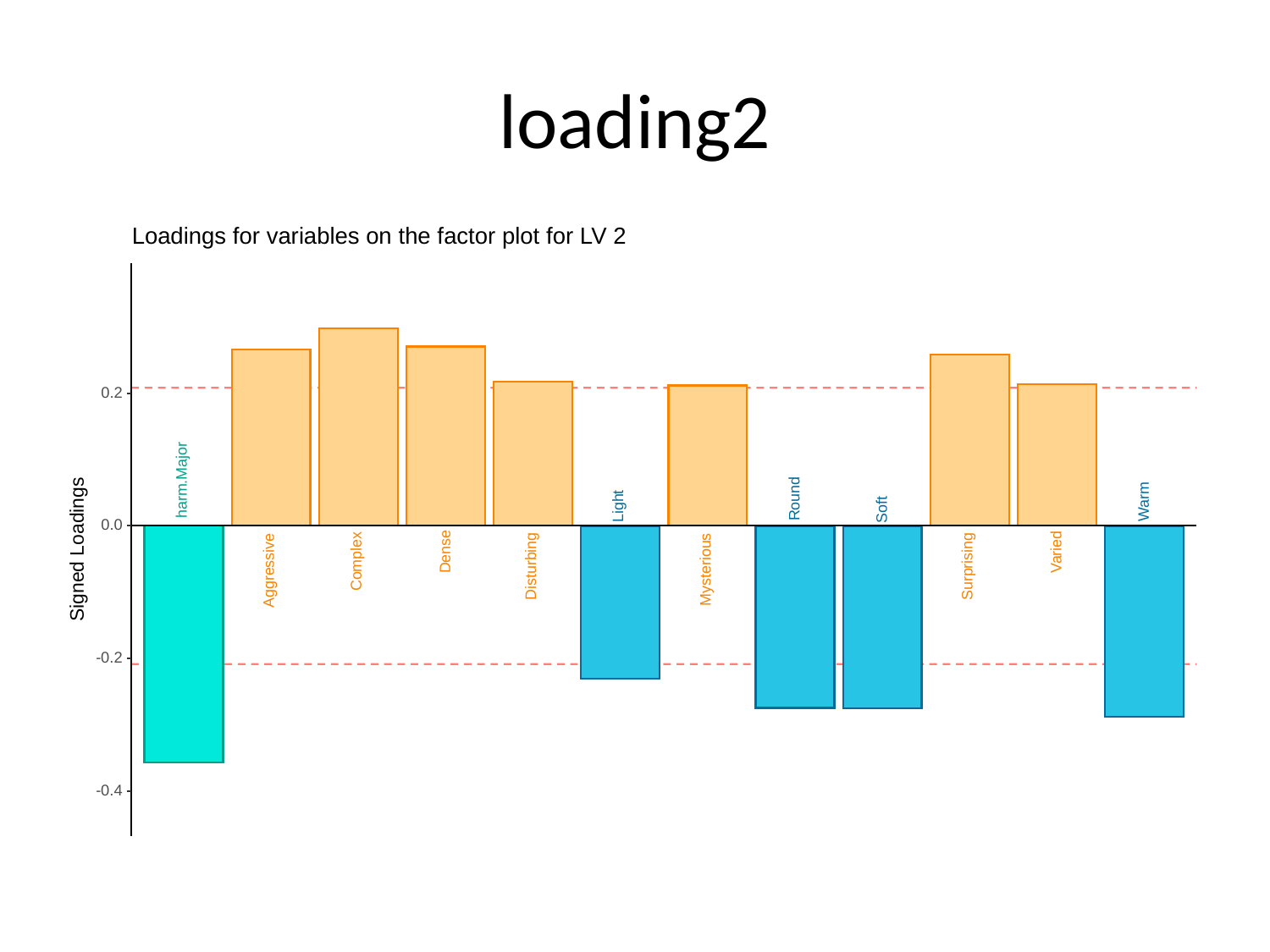

# loading2

Loadings for variables on the factor plot for LV 2

0.2

harm.Major
Round
Warm
Light
Soft
0.0

Signed Loadings
Dense
Varied
Complex
Surprising
Disturbing
Mysterious
Aggressive
-0.2

-0.4